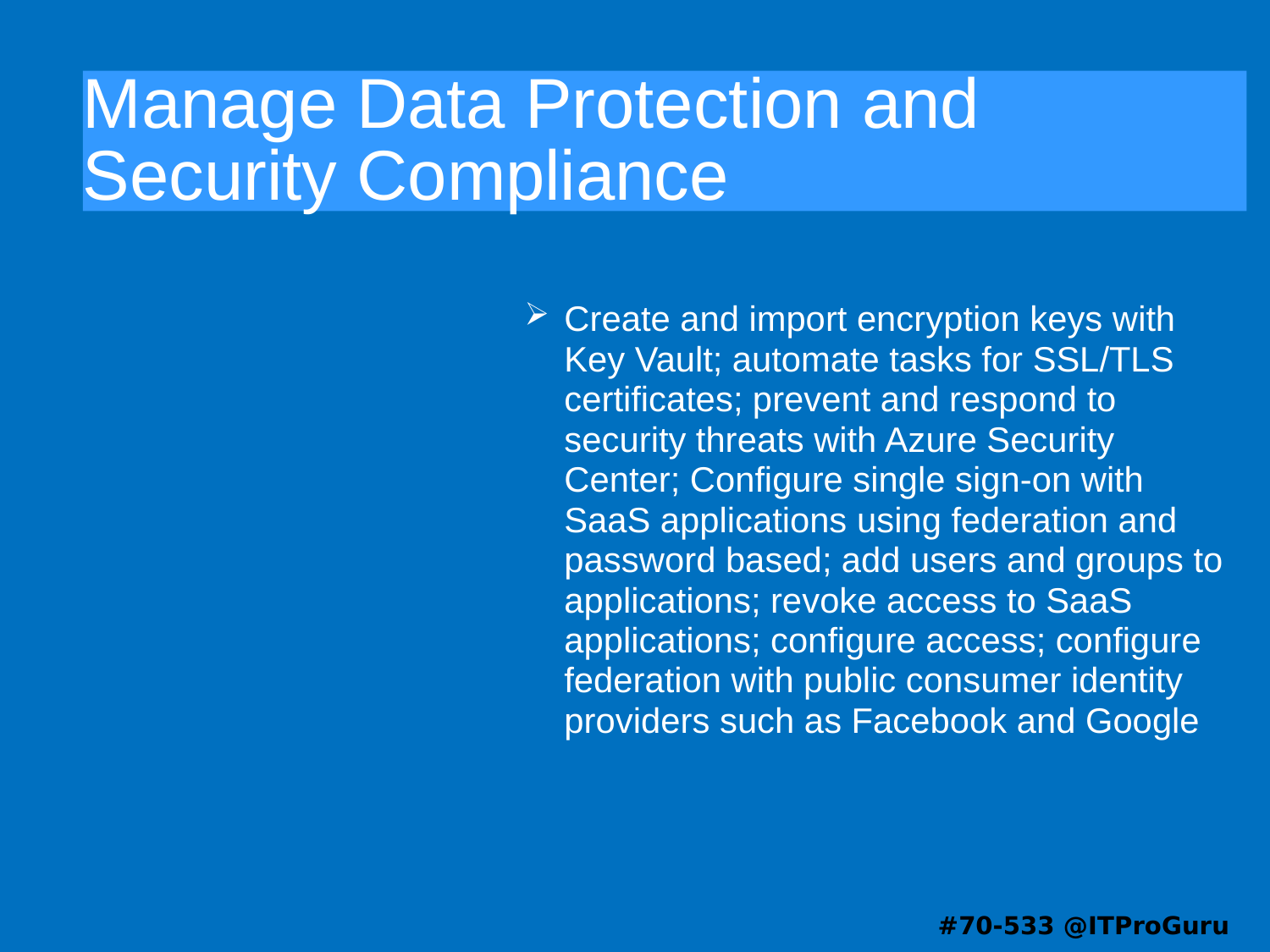

# Manage Data Protection and Security Compliance
Create and import encryption keys with Key Vault; automate tasks for SSL/TLS certificates; prevent and respond to security threats with Azure Security Center; Configure single sign-on with SaaS applications using federation and password based; add users and groups to applications; revoke access to SaaS applications; configure access; configure federation with public consumer identity providers such as Facebook and Google